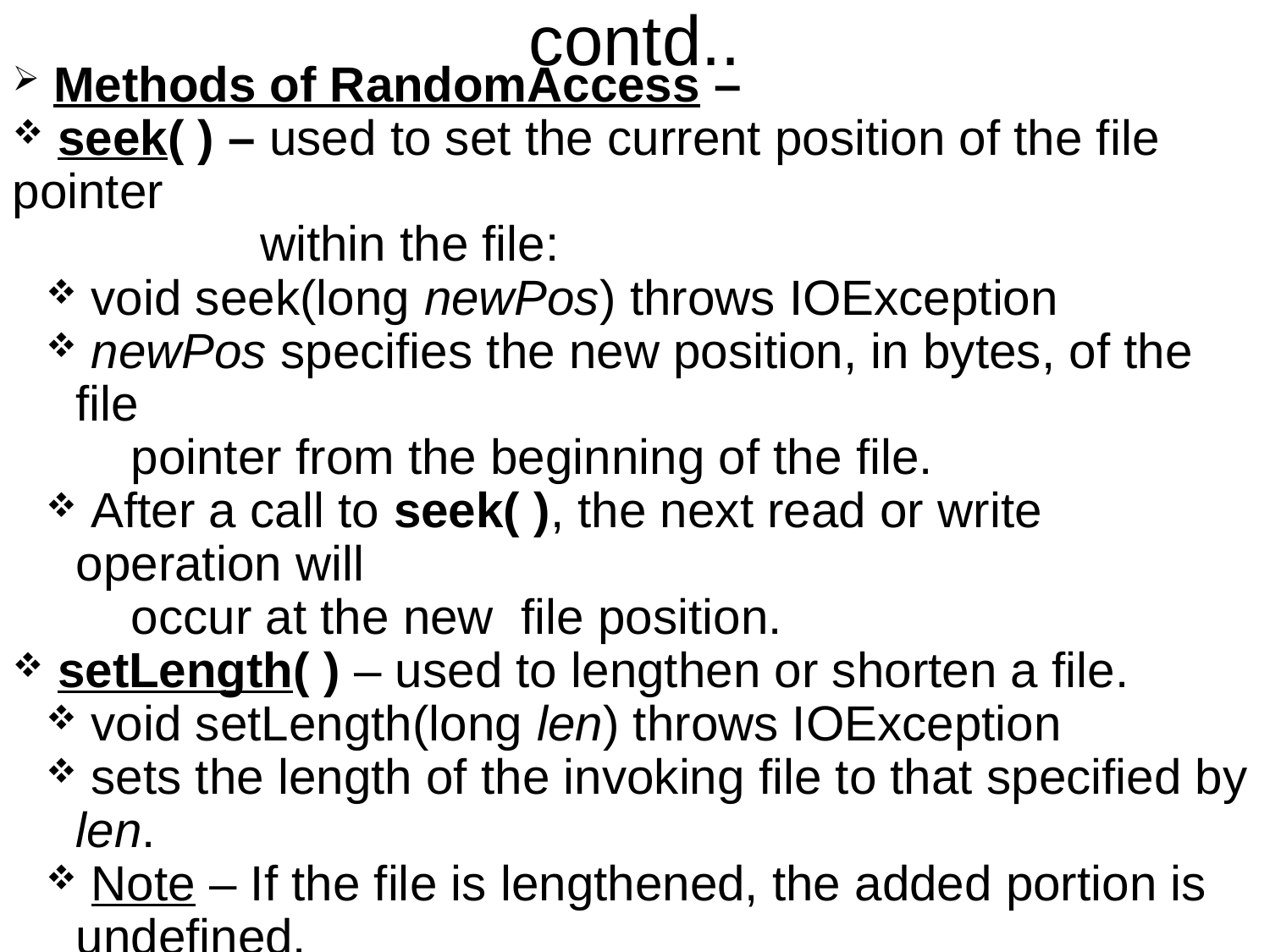

contd..
 Methods of RandomAccess –
 seek( ) – used to set the current position of the file pointer
                  within the file:
 void seek(long newPos) throws IOException
 newPos specifies the new position, in bytes, of the file
    pointer from the beginning of the file.
 After a call to seek( ), the next read or write operation will
    occur at the new  file position.
 setLength( ) – used to lengthen or shorten a file.
 void setLength(long len) throws IOException
 sets the length of the invoking file to that specified by len.
 Note – If the file is lengthened, the added portion is undefined.